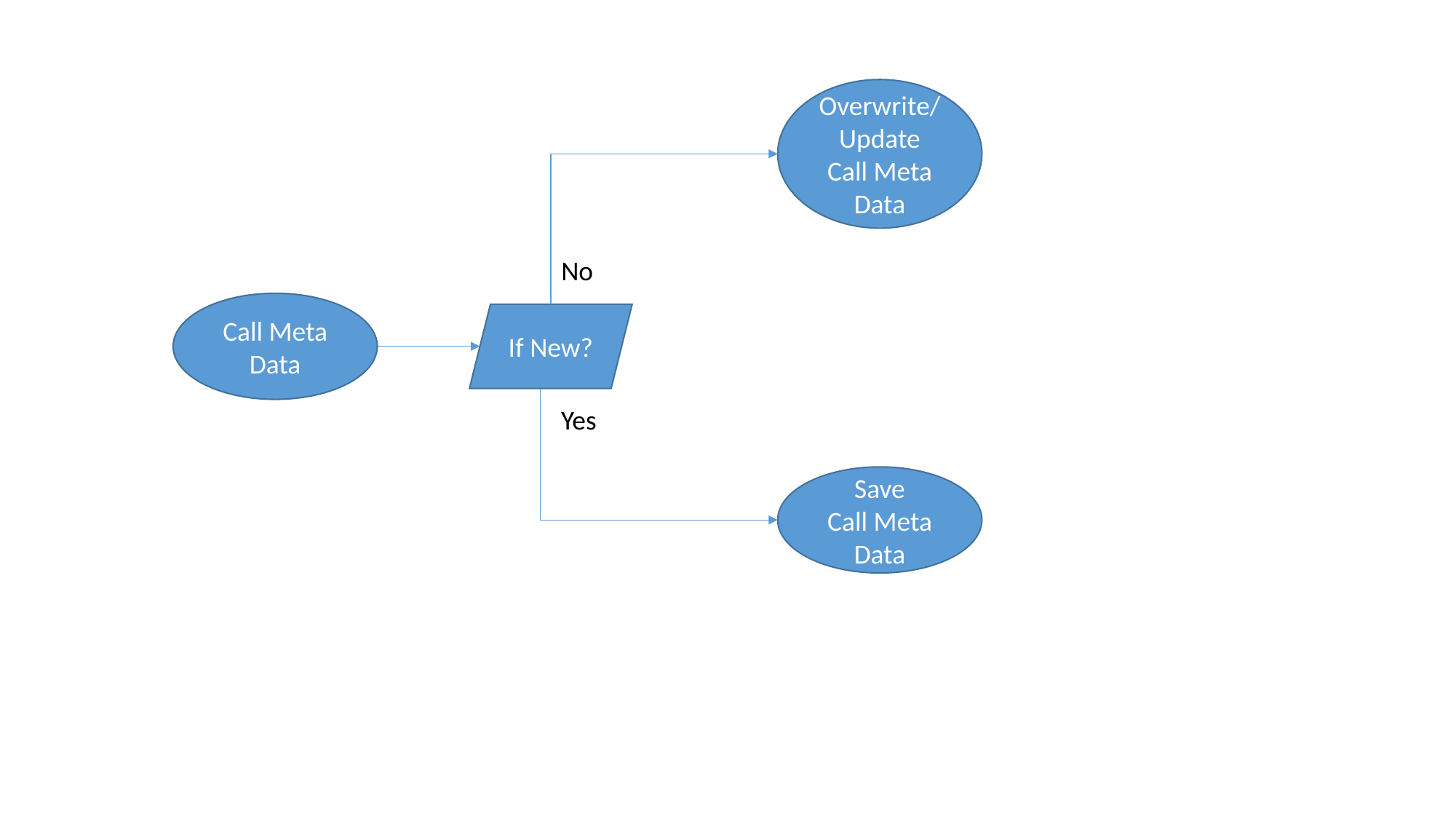

Overwrite/Update
Call Meta
Data
No
Call Meta
Data
If New?
Yes
Save
Call Meta
Data